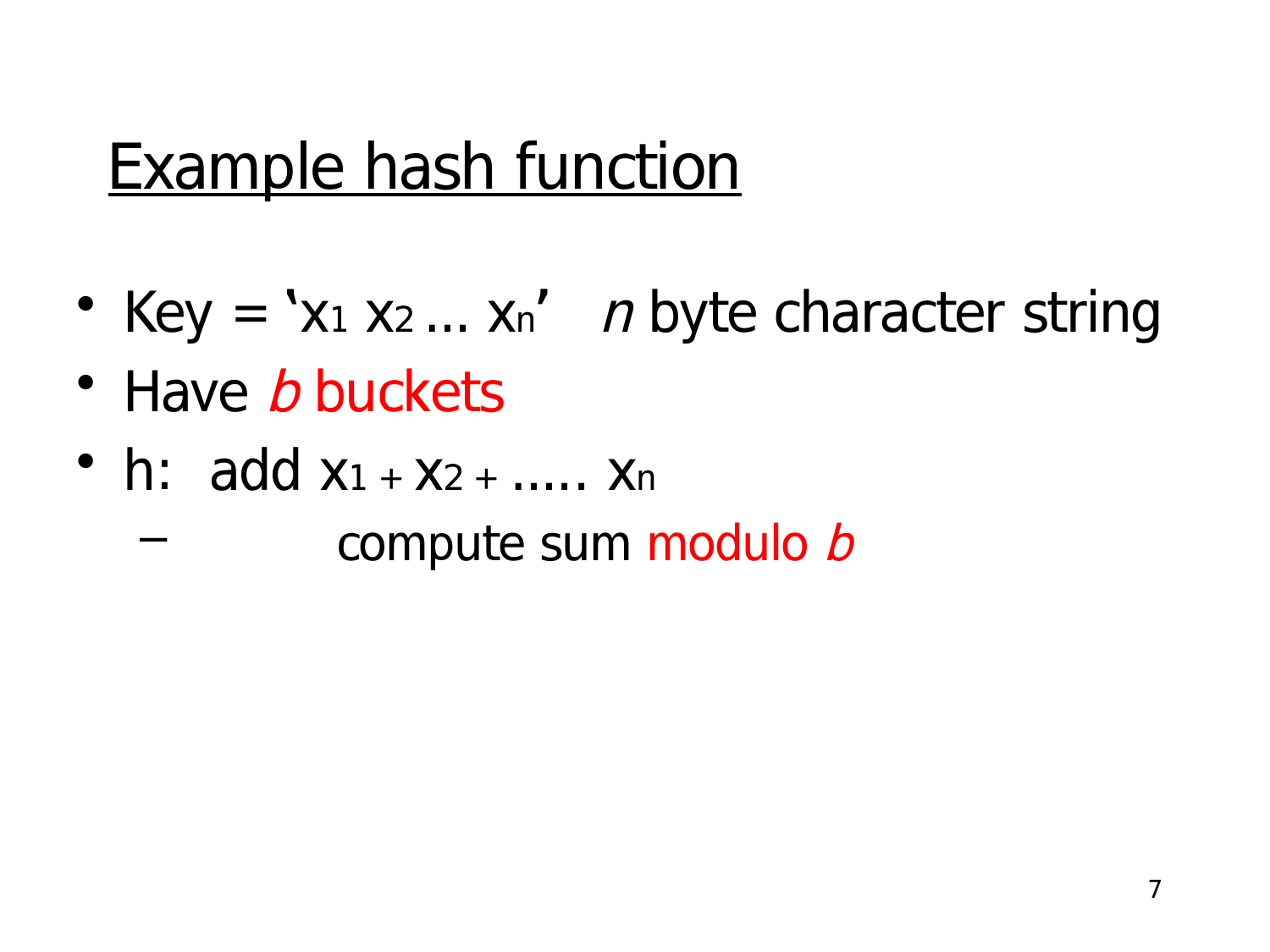

# Example hash function
Key = ‘x1 x2 … xn’   n byte character string
Have b buckets
h:  add x1 + x2 + ….. xn
	  compute sum modulo b

7